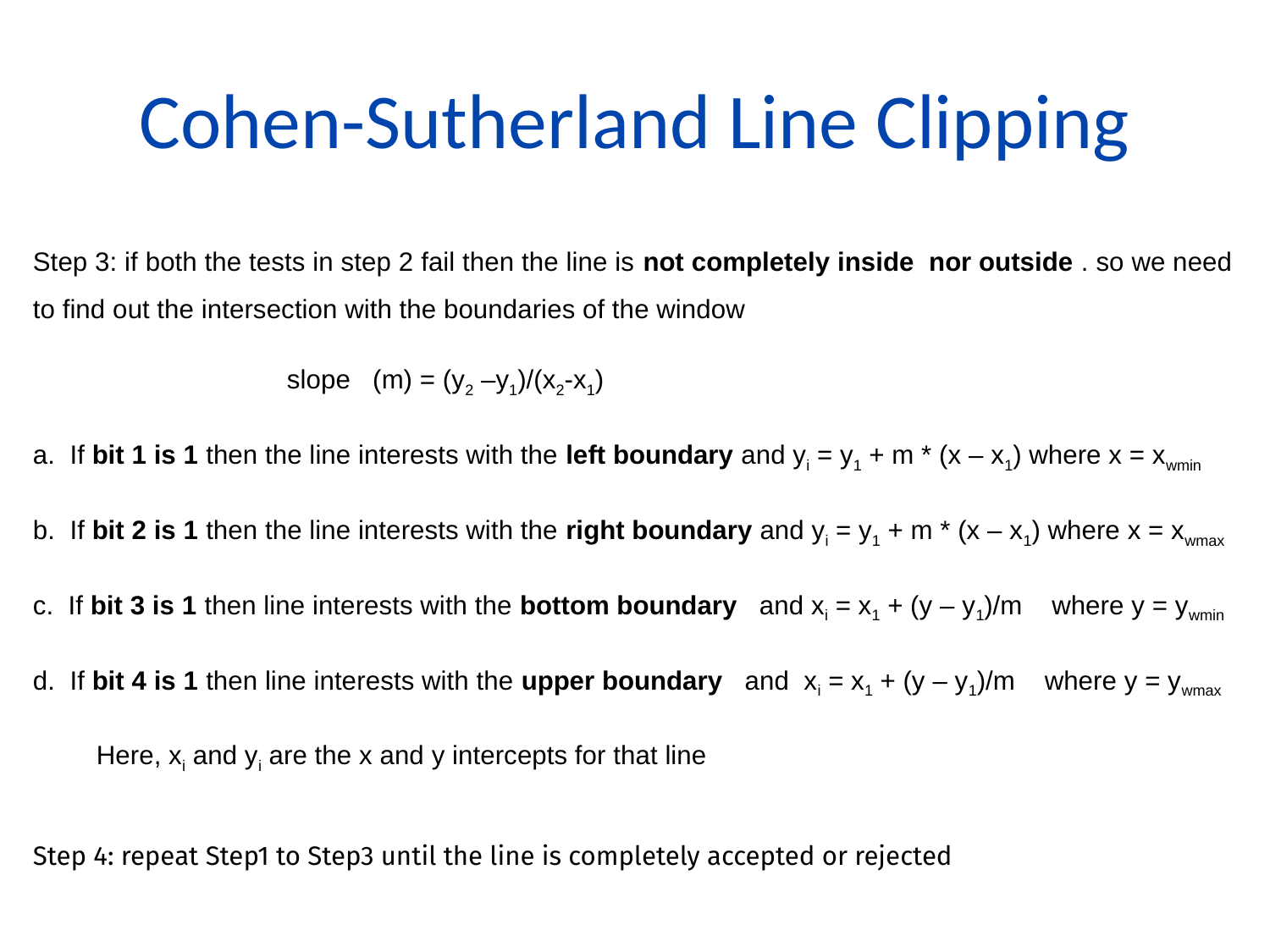

# Cohen-Sutherland Line Clipping
Step 3: if both the tests in step 2 fail then the line is not completely inside  nor outside . so we need to find out the intersection with the boundaries of the window
                                	slope   (m) = (y2 –y1)/(x2-x1)
a.  If bit 1 is 1 then the line interests with the left boundary and yi = y1 + m * (x – x1) where x = xwmin
b.  If bit 2 is 1 then the line interests with the right boundary and yi = y1 + m * (x – x1) where x = xwmax
c.  If bit 3 is 1 then line interests with the bottom boundary   and xi = x1 + (y – y1)/m    where y = ywmin
d.  If bit 4 is 1 then line interests with the upper boundary   and  xi = x1 + (y – y1)/m    where y = ywmax
Here, xi and yi are the x and y intercepts for that line

Step 4: repeat Step1 to Step3 until the line is completely accepted or rejected